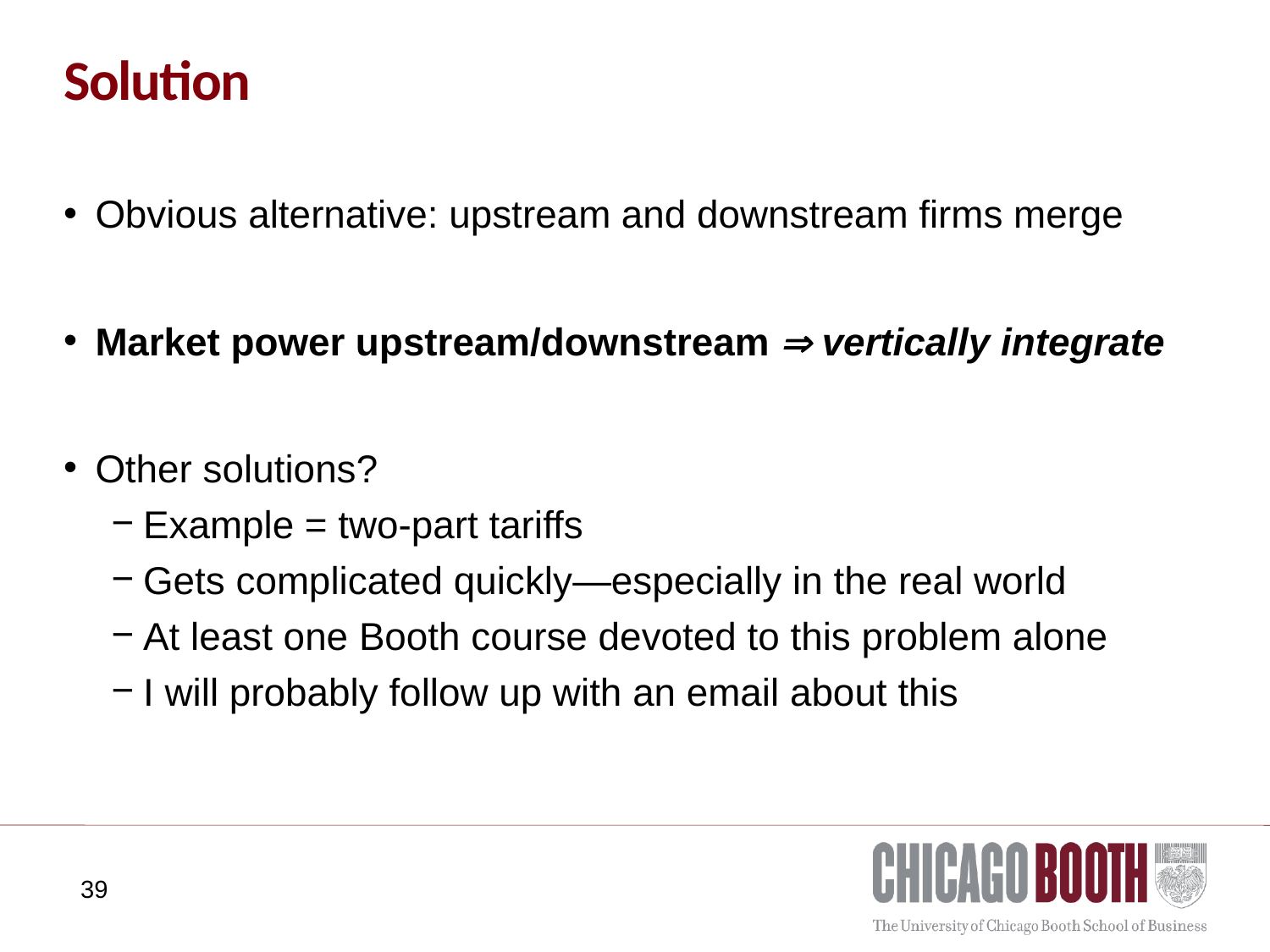

# Solution
Obvious alternative: upstream and downstream firms merge

Market power upstream/downstream ⇒ vertically integrate

Other solutions?
Example = two-part tariffs
Gets complicated quickly—especially in the real world
At least one Booth course devoted to this problem alone
I will probably follow up with an email about this